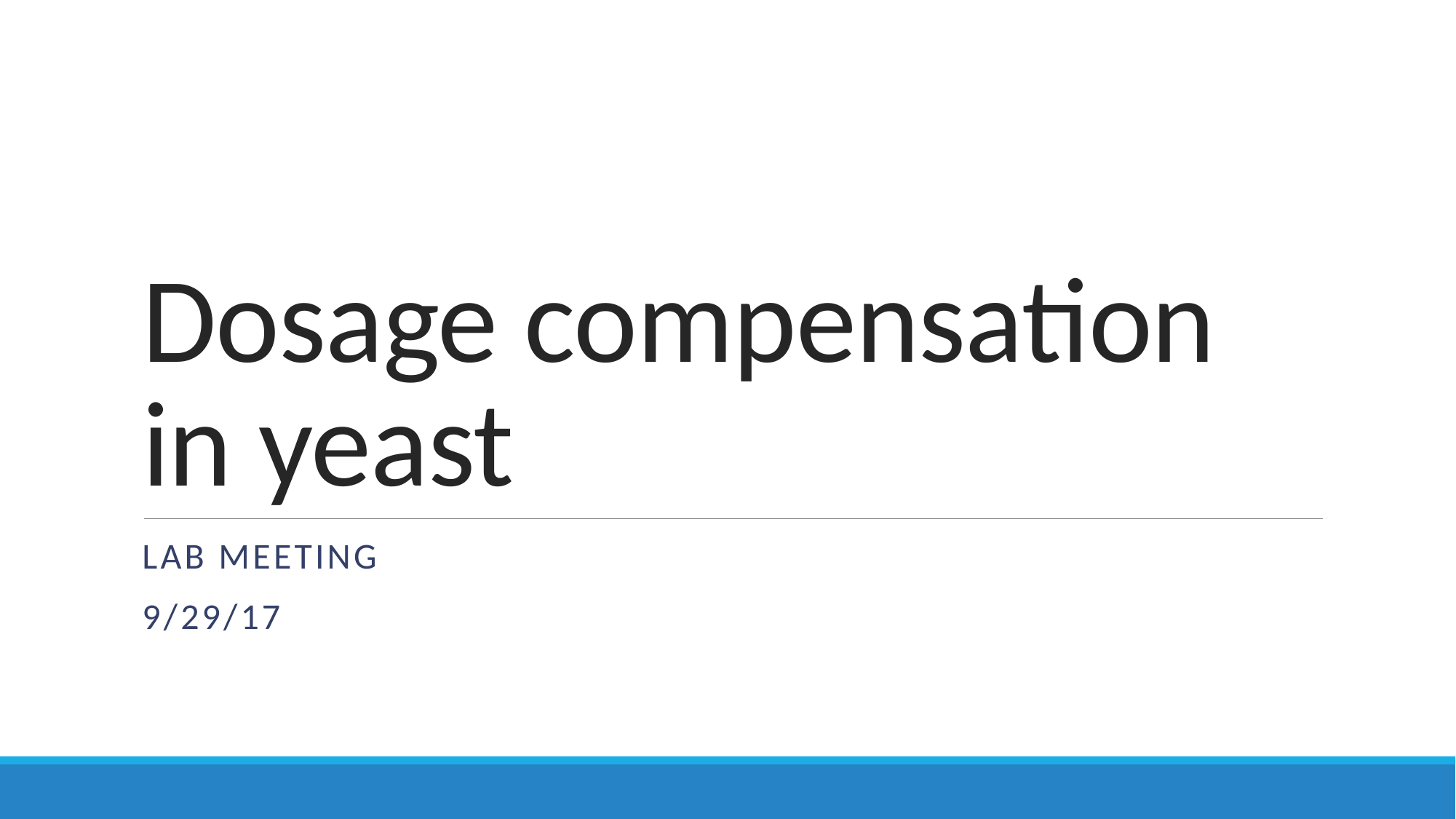

# Dosage compensation in yeast
Lab Meeting
9/29/17